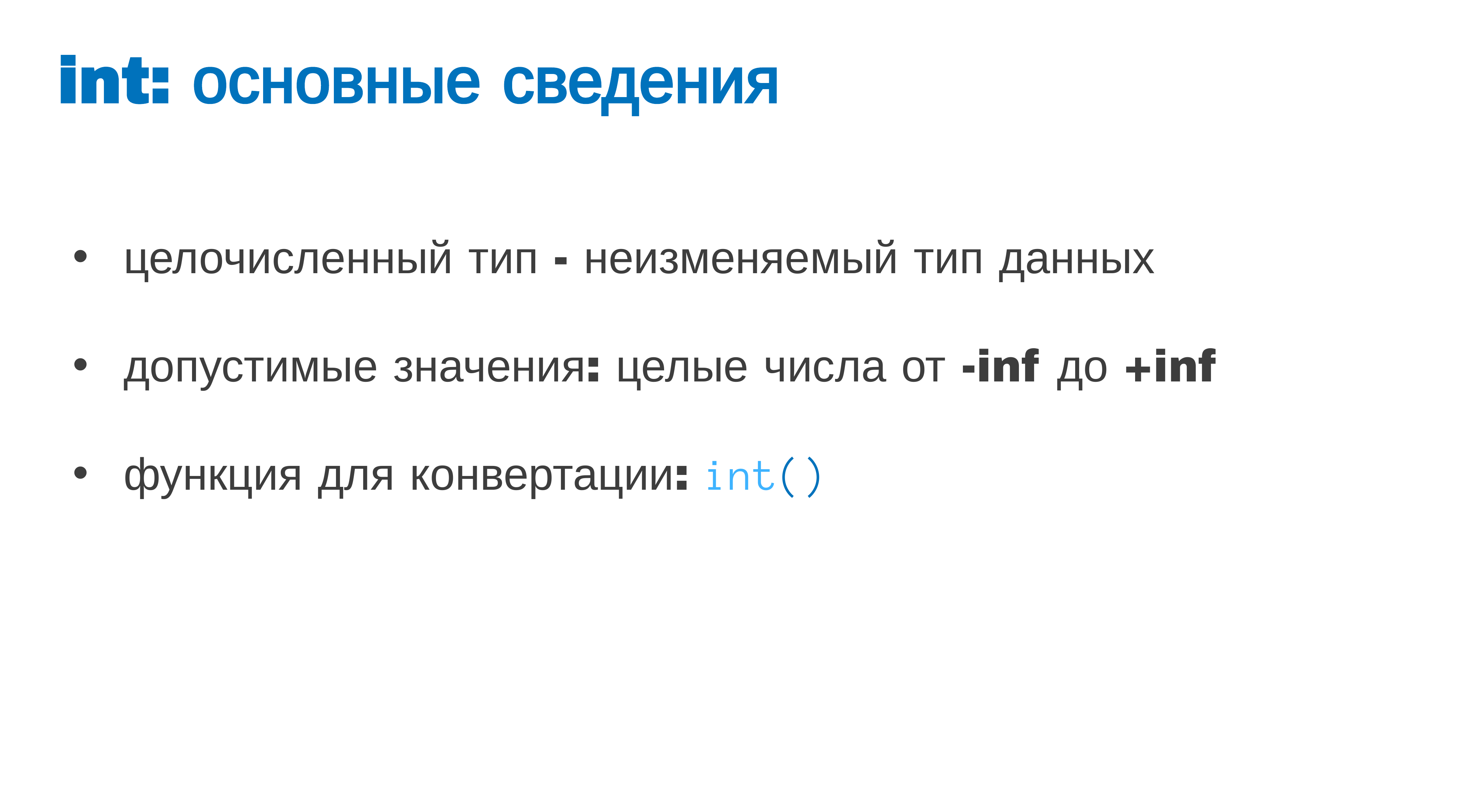

# int: основные сведения
целочисленный тип - неизменяемый тип данных
допустимые значения: целые числа от -inf до +inf
функция для конвертации: int()
5